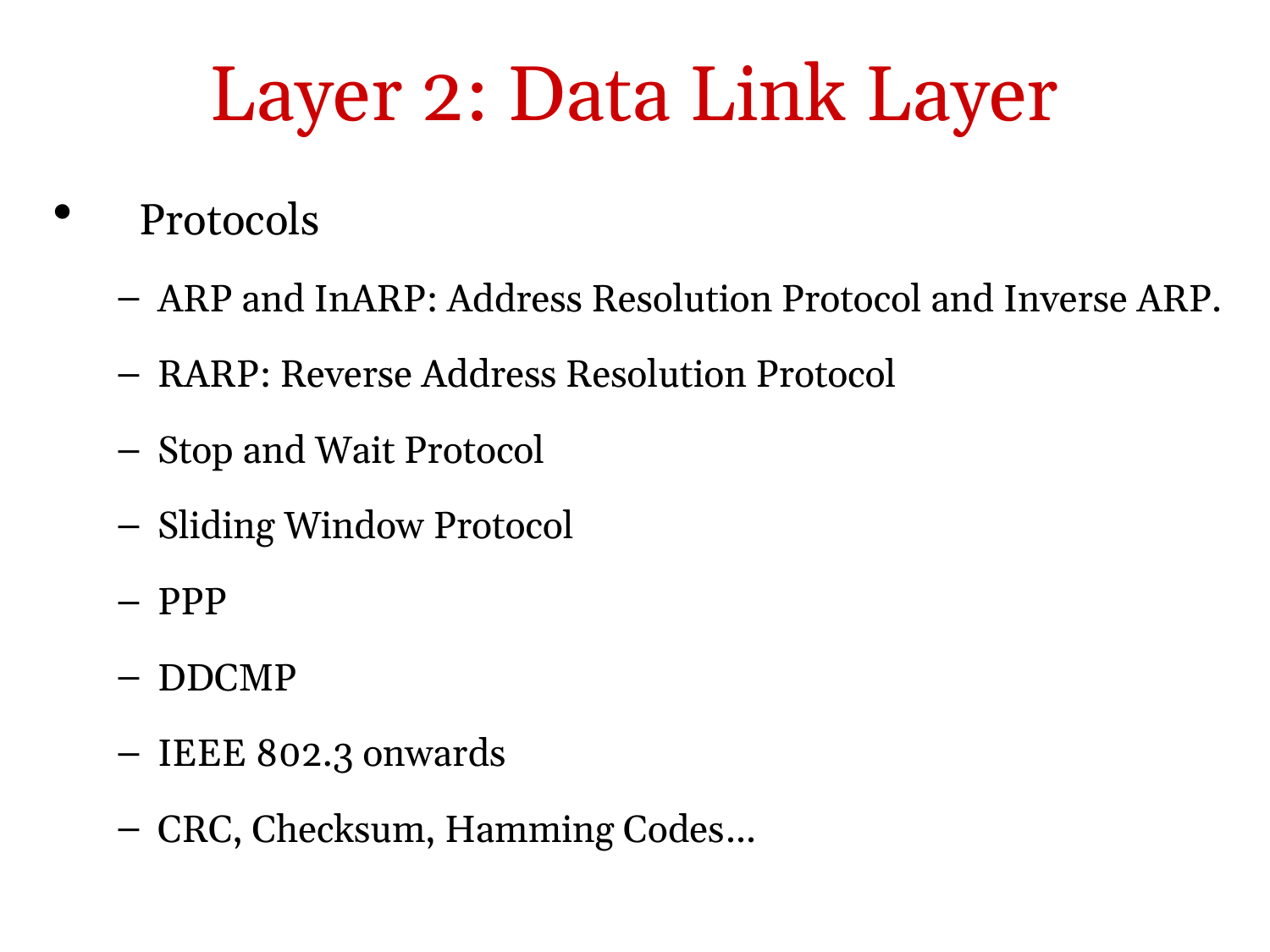

Layer 2: Data Link Layer
Protocols
ARP and InARP: Address Resolution Protocol and Inverse ARP.
RARP: Reverse Address Resolution Protocol
Stop and Wait Protocol
Sliding Window Protocol
PPP
DDCMP
IEEE 802.3 onwards
CRC, Checksum, Hamming Codes…